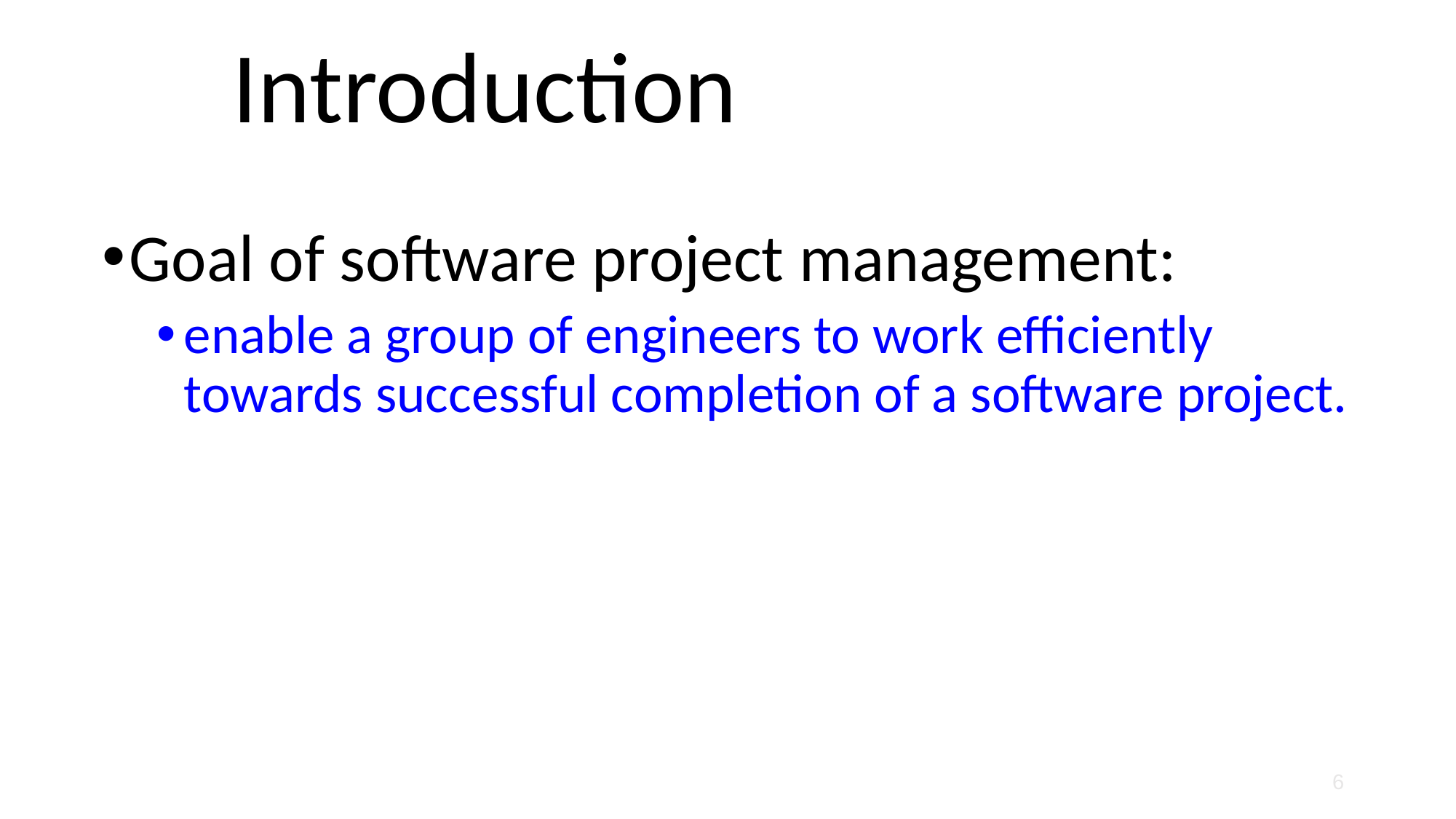

# Introduction
Goal of software project management:
enable a group of engineers to work efficiently towards successful completion of a software project.
6